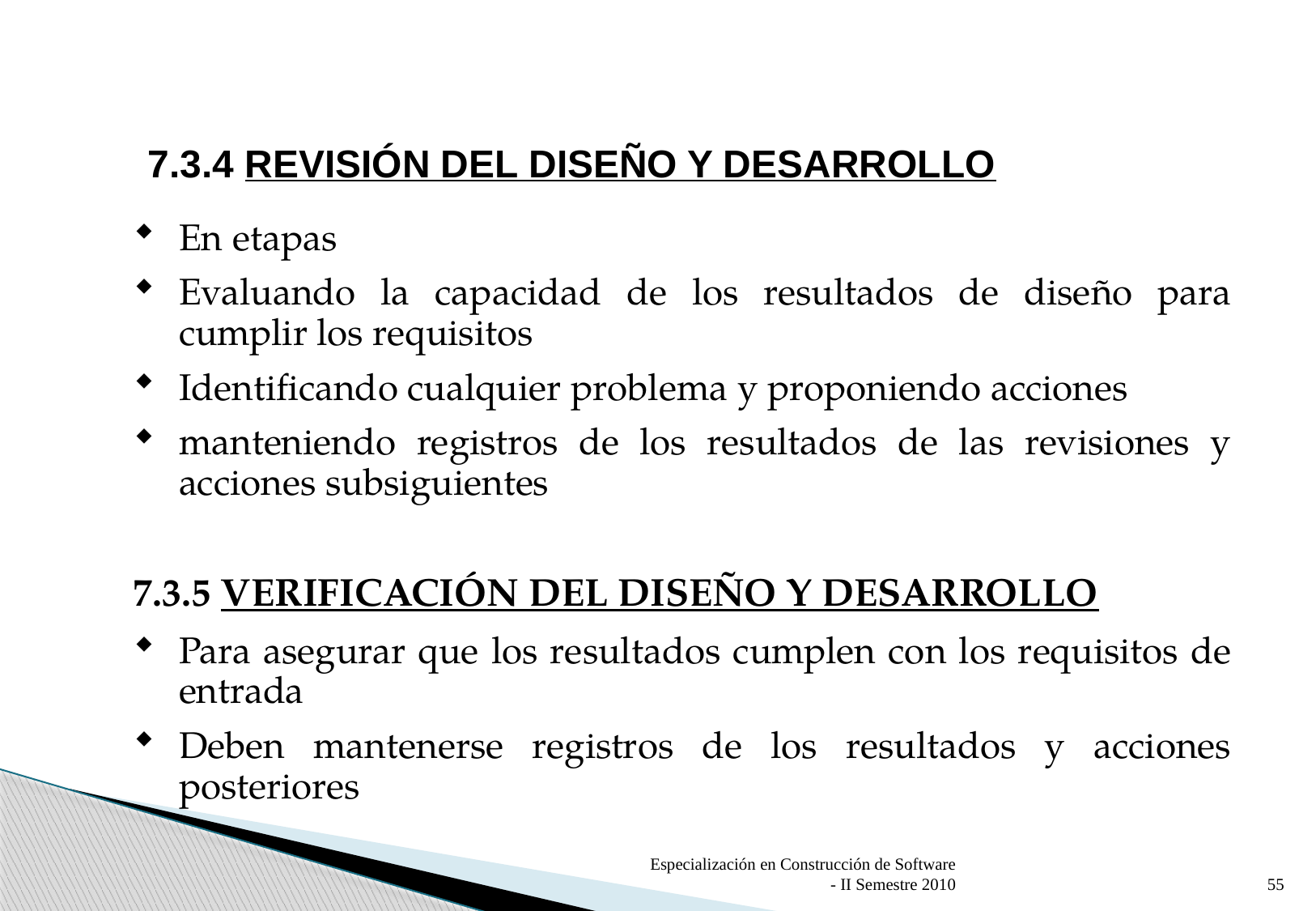

7.3.4 REVISIÓN DEL DISEÑO Y DESARROLLO
En etapas
Evaluando la capacidad de los resultados de diseño para cumplir los requisitos
Identificando cualquier problema y proponiendo acciones
manteniendo registros de los resultados de las revisiones y acciones subsiguientes
7.3.5 VERIFICACIÓN DEL DISEÑO Y DESARROLLO
Para asegurar que los resultados cumplen con los requisitos de entrada
Deben mantenerse registros de los resultados y acciones posteriores
Especialización en Construcción de Software - II Semestre 2010
55